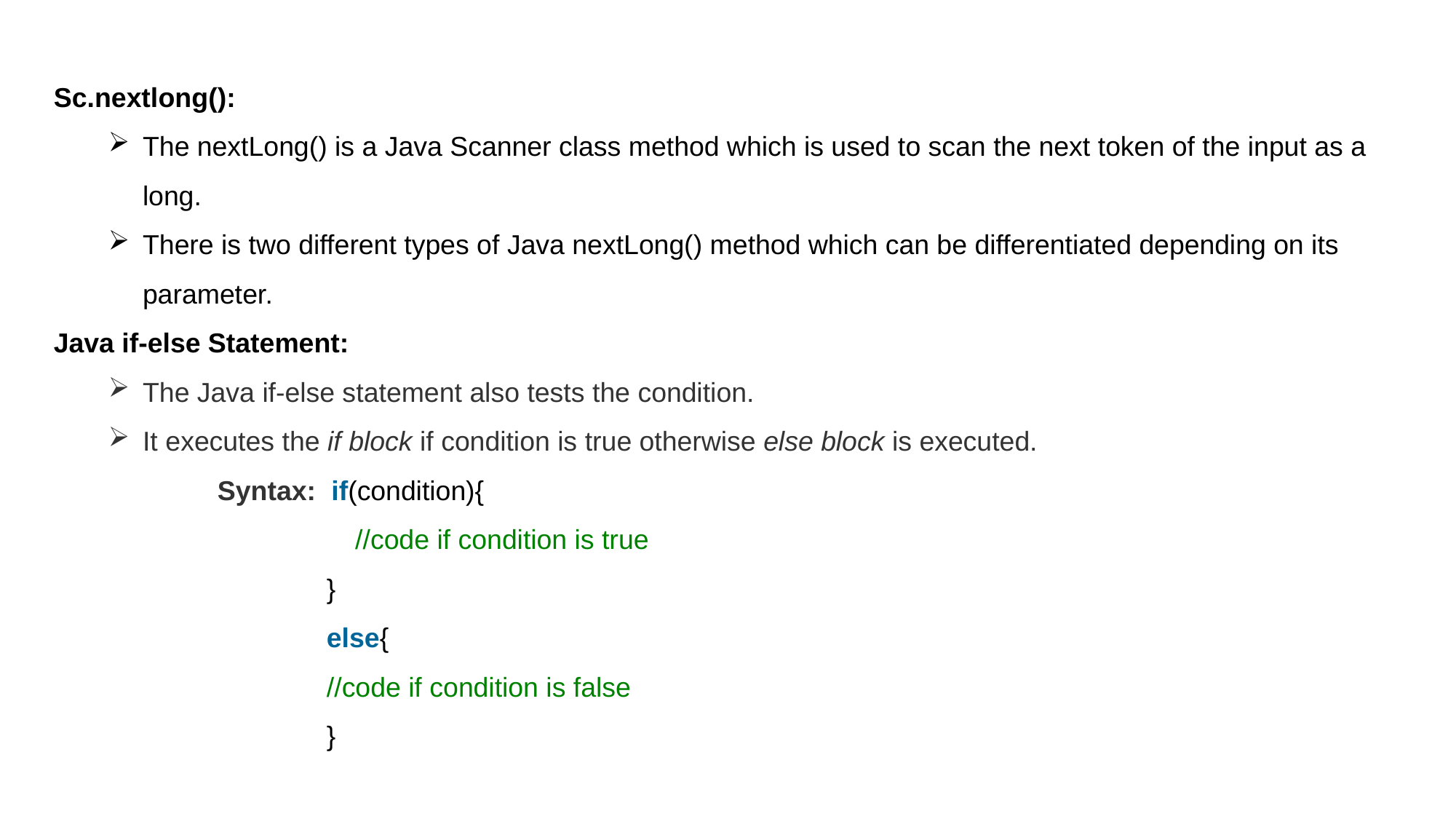

Sc.nextlong():
The nextLong() is a Java Scanner class method which is used to scan the next token of the input as a long.
There is two different types of Java nextLong() method which can be differentiated depending on its parameter.
Java if-else Statement:
The Java if-else statement also tests the condition.
It executes the if block if condition is true otherwise else block is executed.
Syntax:  if(condition){
                  //code if condition is true
}
else{
//code if condition is false
}